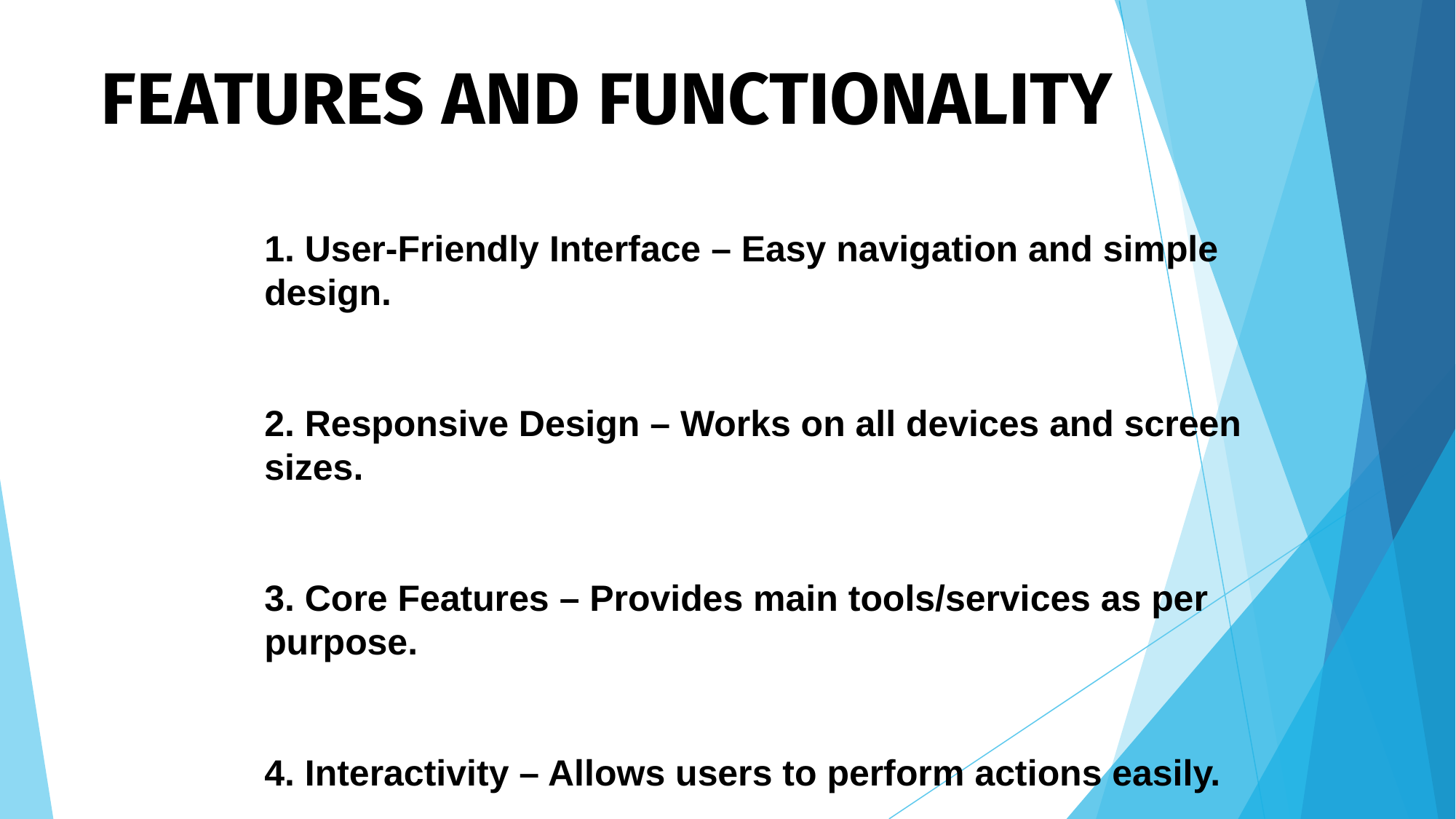

# FEATURES AND FUNCTIONALITY

1. User-Friendly Interface – Easy navigation and simple design.

2. Responsive Design – Works on all devices and screen sizes.

3. Core Features – Provides main tools/services as per purpose.

4. Interactivity – Allows users to perform actions easily.

5. Performance – Fast loading and smooth functionality